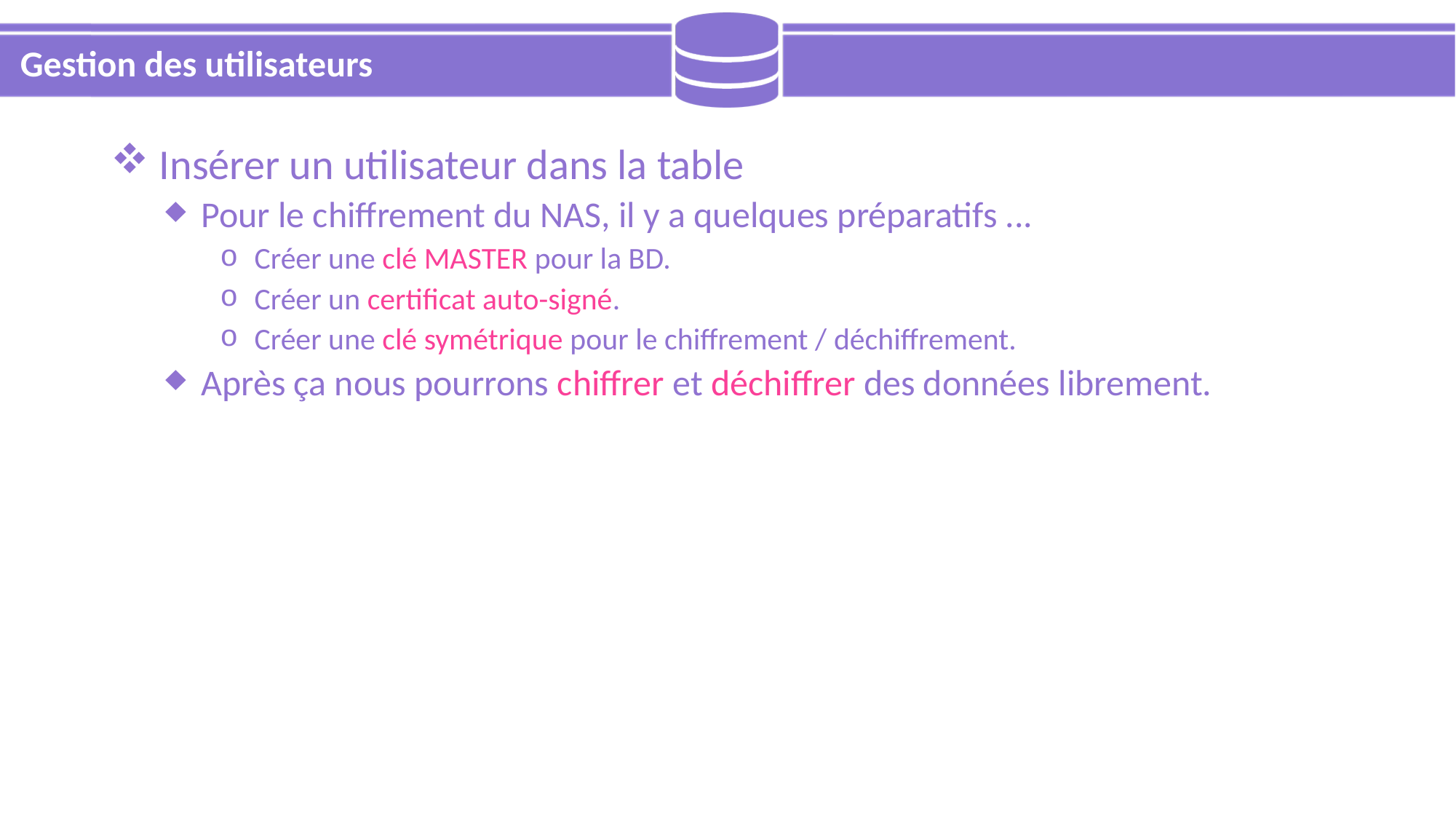

# Gestion des utilisateurs
 Insérer un utilisateur dans la table
 Pour le chiffrement du NAS, il y a quelques préparatifs ...
 Créer une clé MASTER pour la BD.
 Créer un certificat auto-signé.
 Créer une clé symétrique pour le chiffrement / déchiffrement.
 Après ça nous pourrons chiffrer et déchiffrer des données librement.